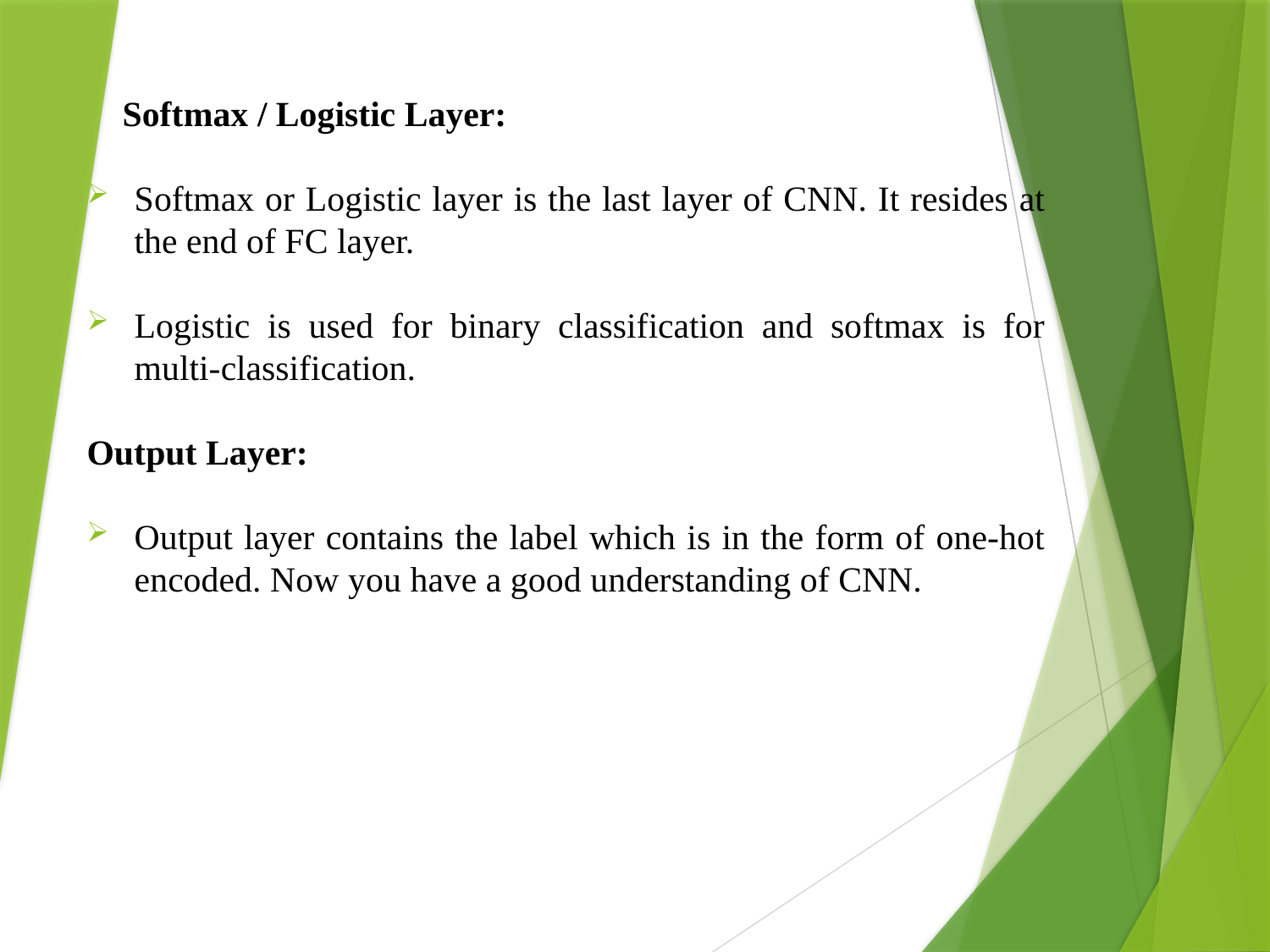

Softmax / Logistic Layer:

Softmax or Logistic layer is the last layer of CNN. It resides at the end of FC layer.

Logistic is used for binary classification and softmax is for multi-classification.

Output Layer:

Output layer contains the label which is in the form of one-hot encoded. Now you have a good understanding of CNN.